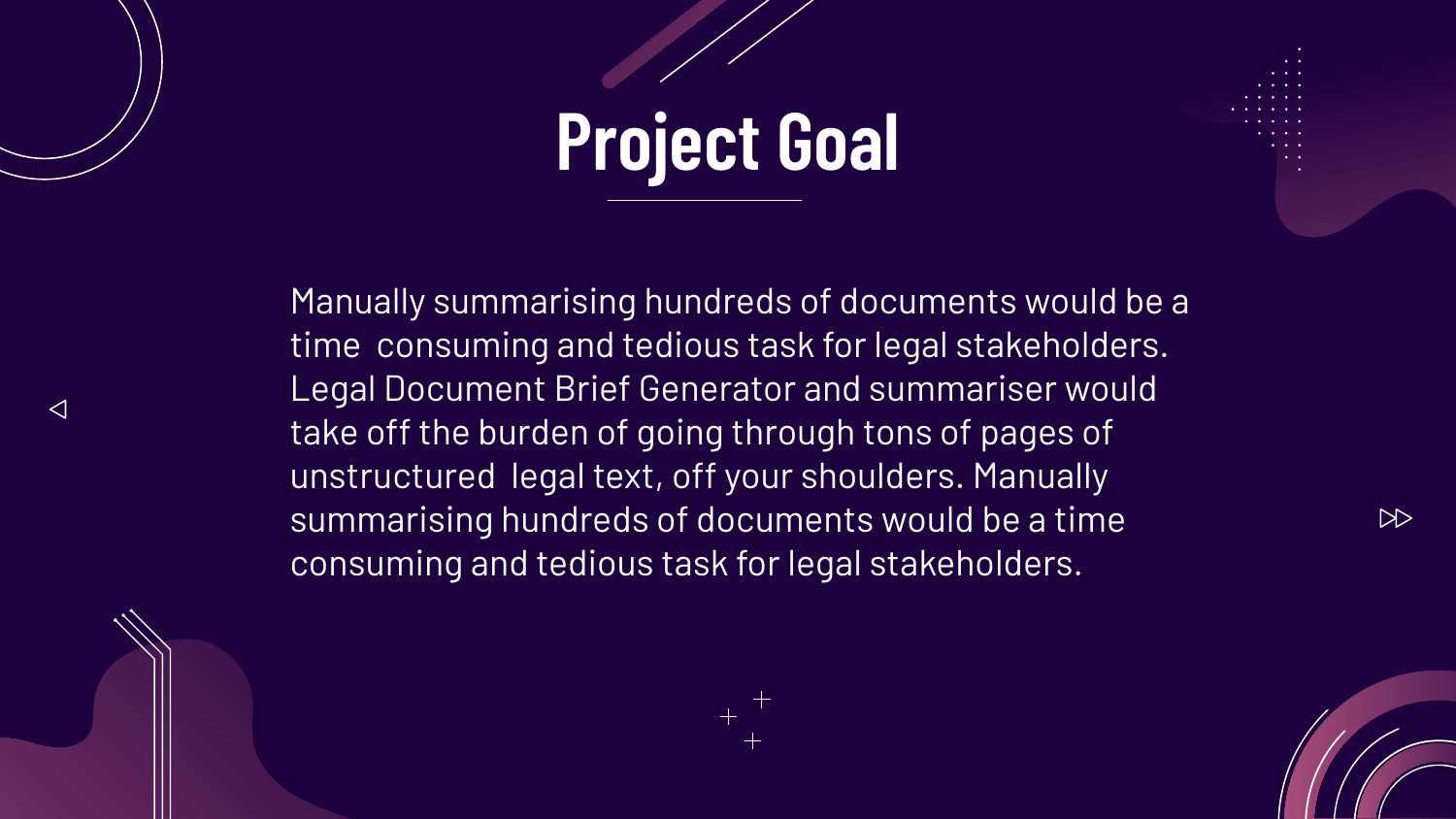

# Project Goal
Manually summarising hundreds of documents would be a time  consuming and tedious task for legal stakeholders. Legal Document Brief Generator and summariser would take off the burden of going through tons of pages of unstructured  legal text, off your shoulders. Manually summarising hundreds of documents would be a time  consuming and tedious task for legal stakeholders.